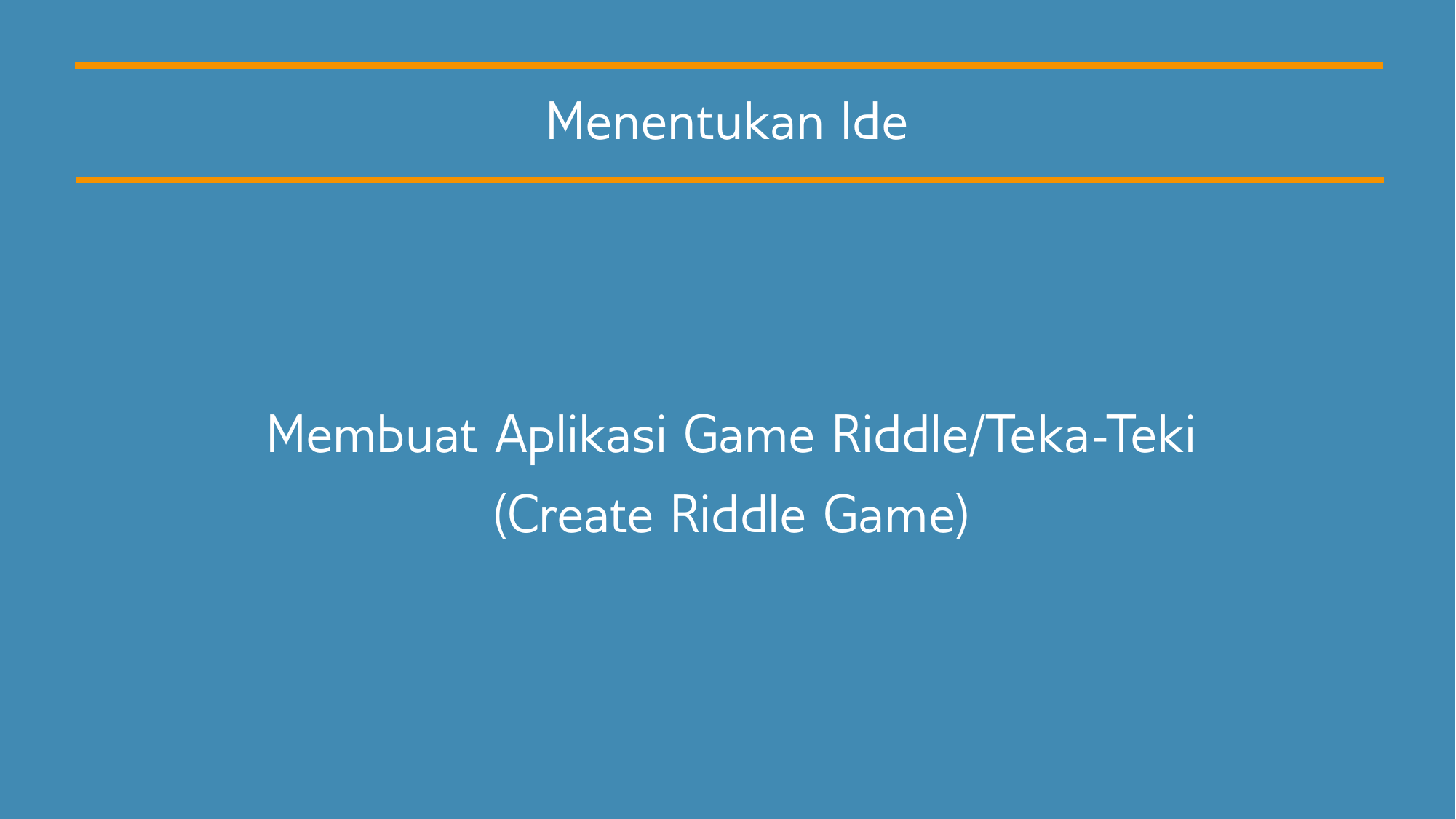

Menentukan Ide
Membuat Aplikasi Game Riddle/Teka-Teki
(Create Riddle Game)